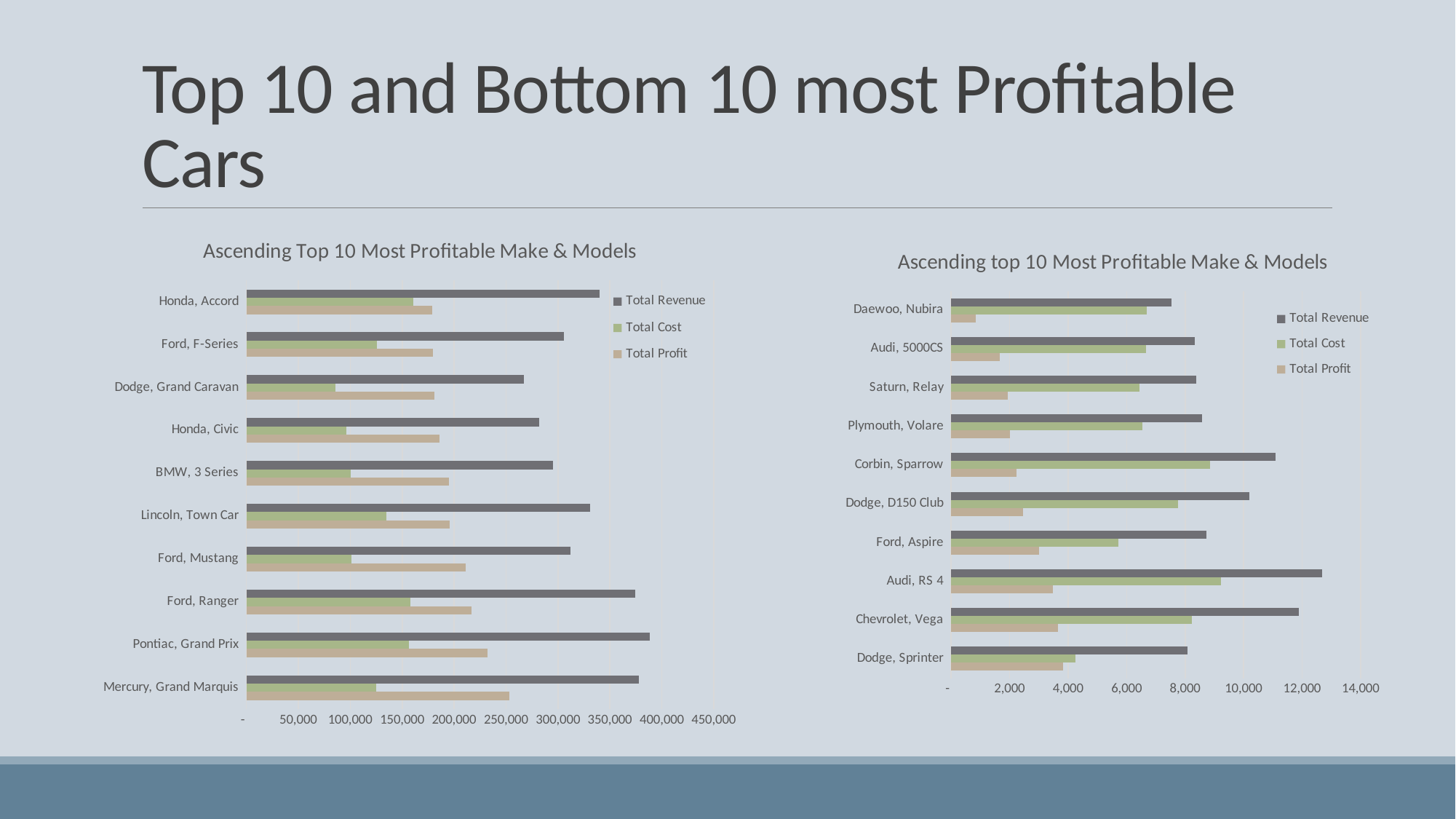

# Top 10 and Bottom 10 most Profitable Cars

### Chart: Ascending Top 10 Most Profitable Make & Models

| Category | Total Profit | Total Cost | Total Revenue |
|---|---|---|---|
|  Mercury, Grand Marquis  | 252858.63 | 125135.36999999998 | 377994.0 |
|  Pontiac, Grand Prix  | 231987.5 | 156703.5 | 388691.0 |
|  Ford, Ranger  | 216626.75 | 157574.25 | 374201.0 |
|  Ford, Mustang  | 210861.88999999998 | 101047.11000000002 | 311909.0 |
|  Lincoln, Town Car  | 195944.9 | 135092.1 | 331037.0 |
|  BMW, 3 Series  | 194902.82 | 100476.18 | 295379.0 |
|  Honda, Civic  | 186084.0 | 96062.0 | 282146.0 |
|  Dodge, Grand Caravan  | 181184.56 | 85718.43999999999 | 266903.0 |
|  Ford, F-Series  | 179576.43 | 125919.57 | 305496.0 |
|  Honda, Accord  | 179279.24999999997 | 160834.75000000003 | 340114.0 |

### Chart: Ascending top 10 Most Profitable Make & Models

| Category | Total Profit | Total Cost | Total Revenue |
|---|---|---|---|
|  Dodge, Sprinter  | 3833.26 | 4254.74 | 8088.0 |
|  Chevrolet, Vega  | 3651.8999999999996 | 8236.1 | 11888.0 |
|  Audi, RS 4  | 3466.7199999999993 | 9223.28 | 12690.0 |
|  Ford, Aspire  | 2998.6800000000003 | 5728.32 | 8727.0 |
|  Dodge, D150 Club  | 2453.1000000000004 | 7746.9 | 10200.0 |
|  Corbin, Sparrow  | 2238.9300000000003 | 8848.07 | 11087.0 |
|  Plymouth, Volare  | 2021.7599999999993 | 6546.240000000001 | 8568.0 |
|  Saturn, Relay  | 1929.1599999999999 | 6451.84 | 8381.0 |
|  Audi, 5000CS  | 1655.8000000000002 | 6675.2 | 8331.0 |
|  Daewoo, Nubira  | 844.7200000000003 | 6685.28 | 7530.0 |